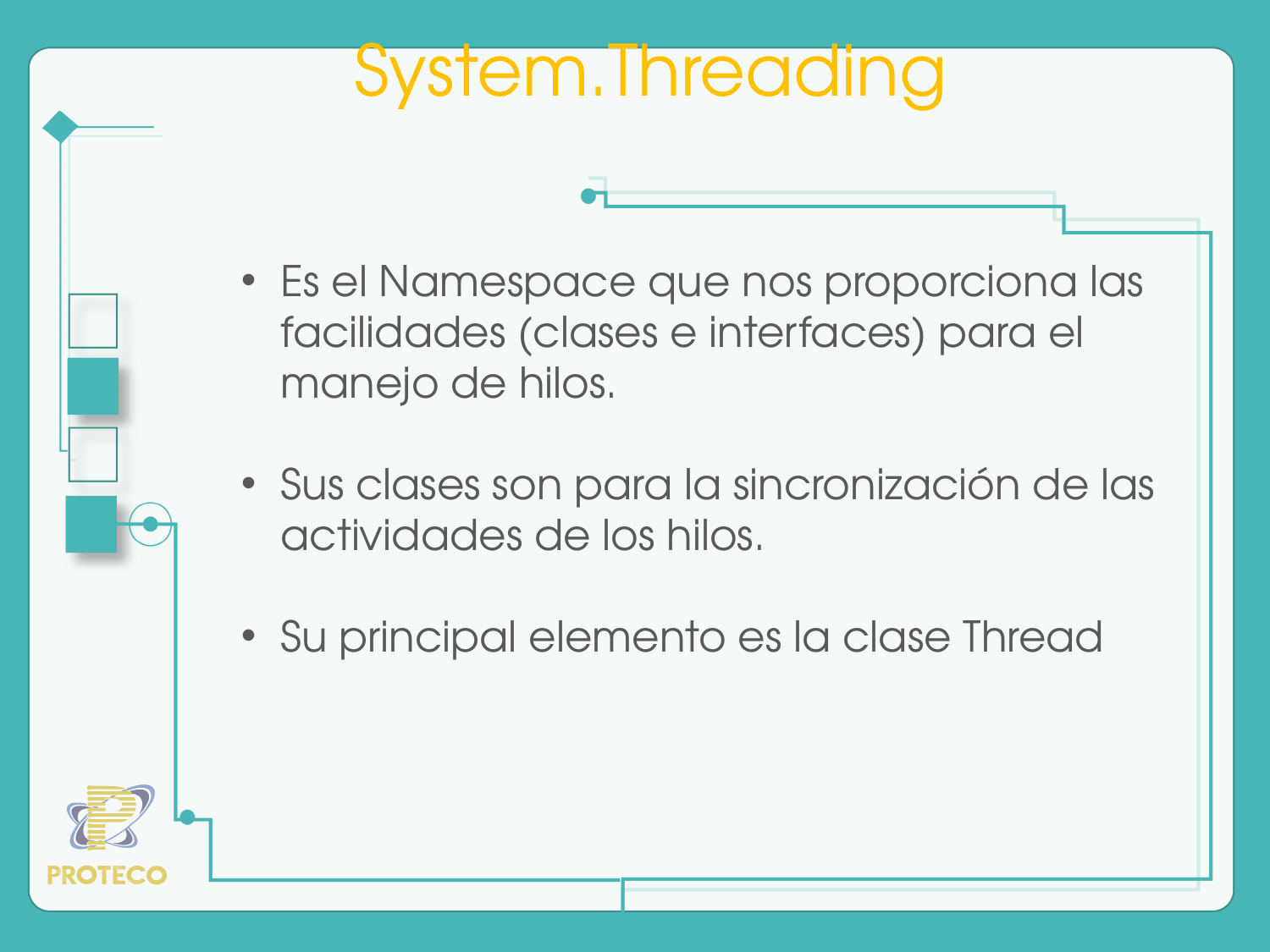

# System.Threading
Es el Namespace que nos proporciona las facilidades (clases e interfaces) para el manejo de hilos.

Sus clases son para la sincronización de las actividades de los hilos.

Su principal elemento es la clase Thread